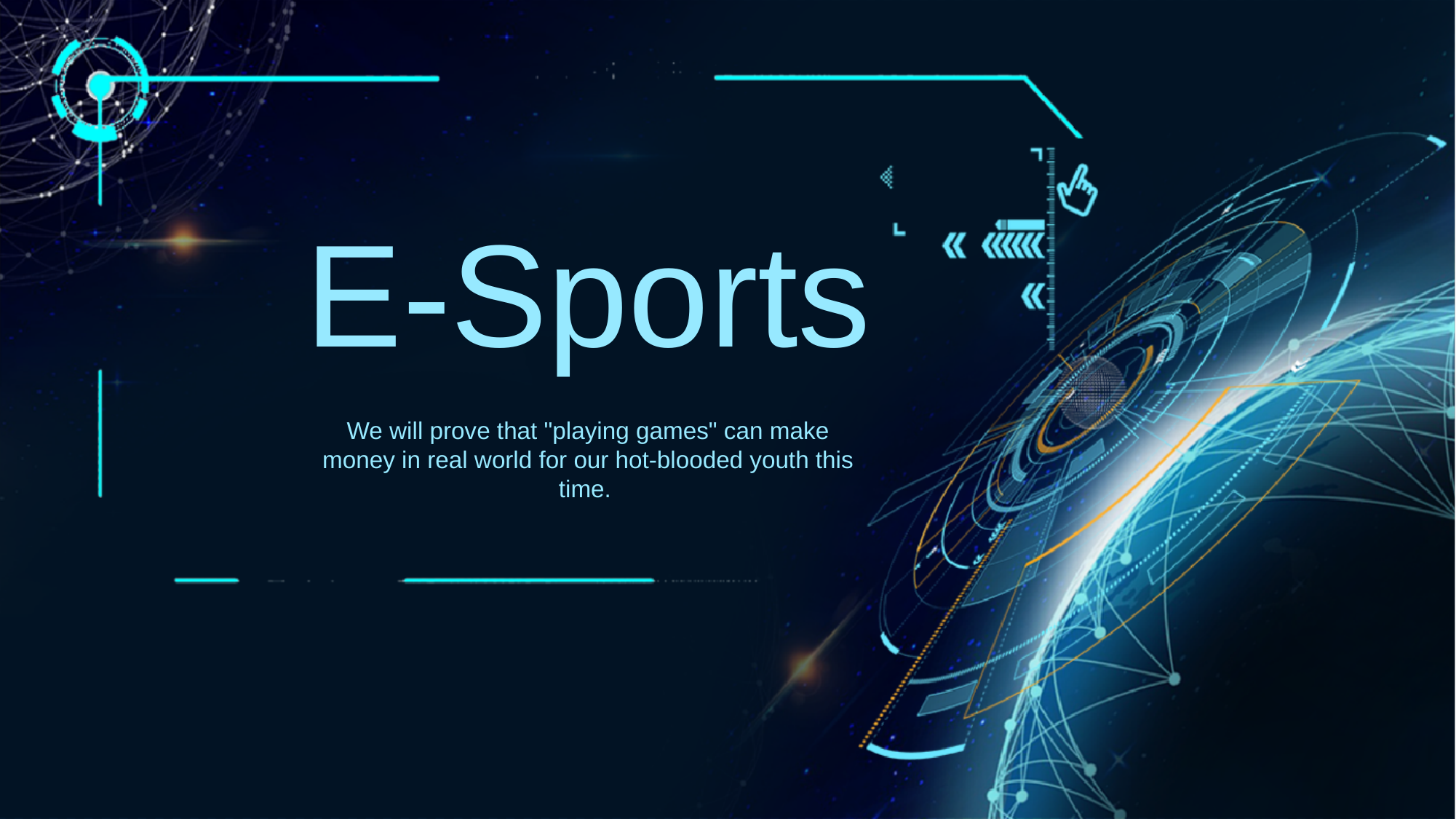

E-Sports

We will prove that "playing games" can make money in real world for our hot-blooded youth this time.